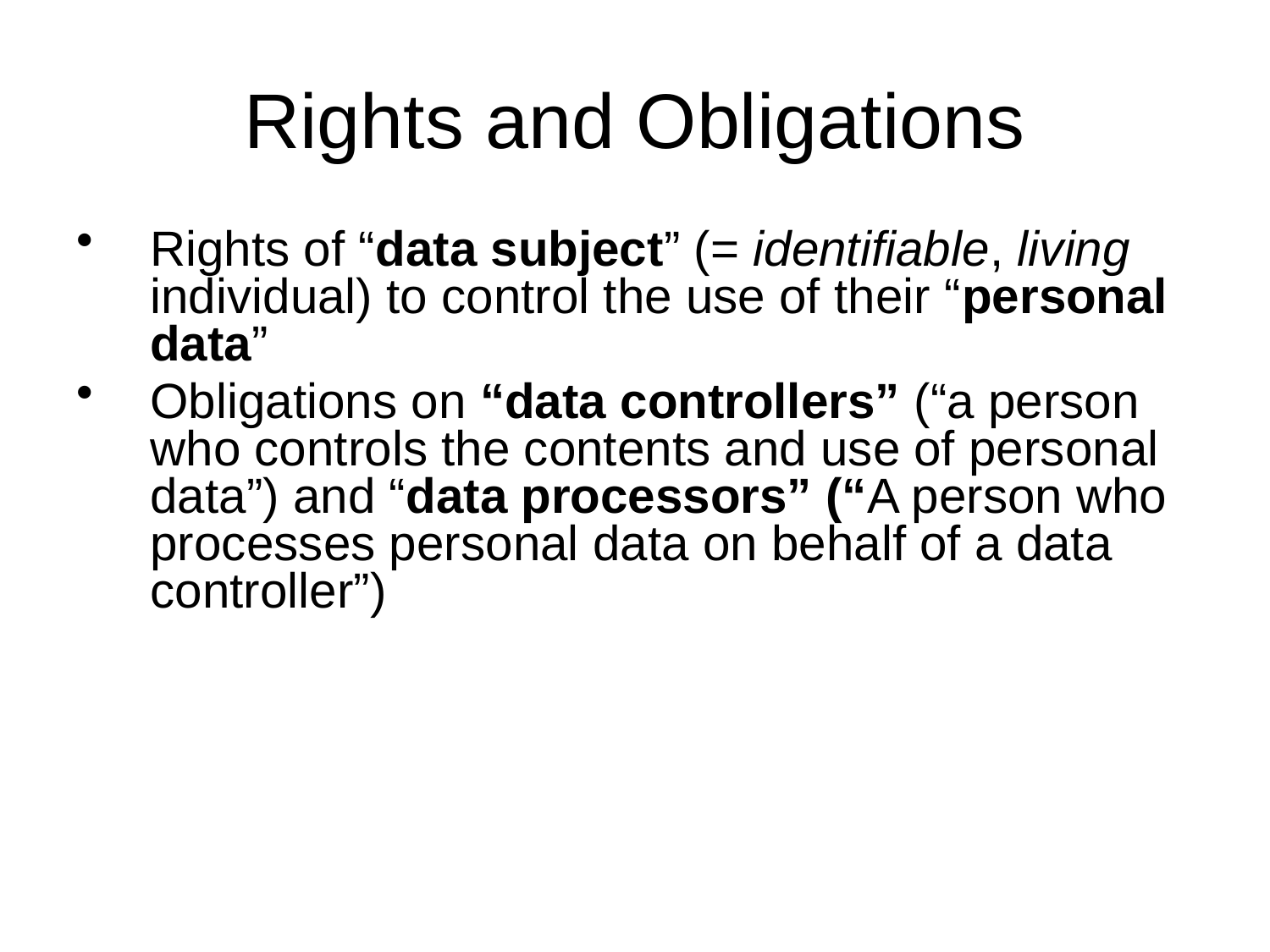

# Rights and Obligations
Rights of “data subject” (= identifiable, living individual) to control the use of their “personal data”
Obligations on “data controllers” (“a person who controls the contents and use of personal data”) and “data processors” (“A person who processes personal data on behalf of a data controller”)